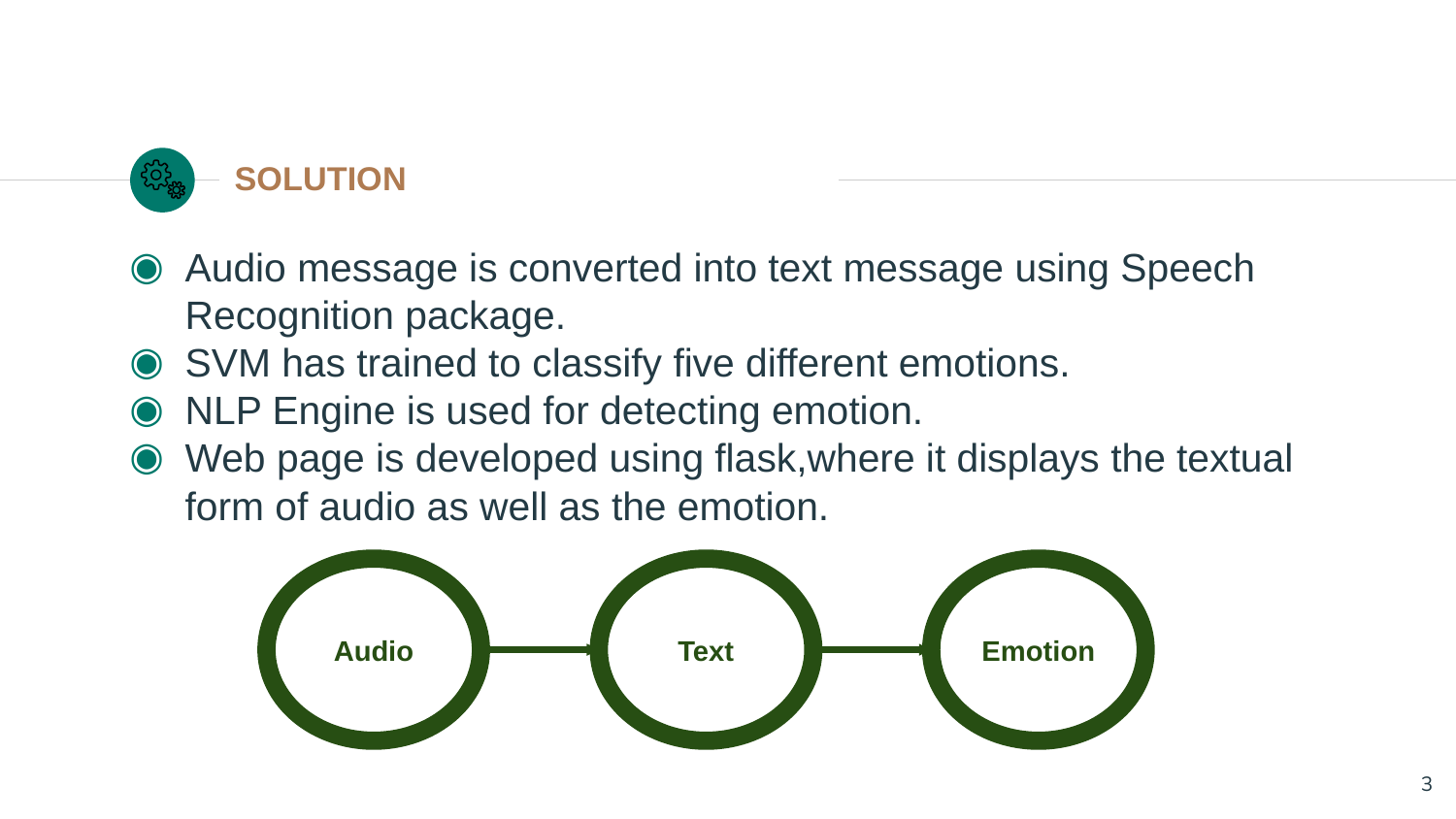

# SOLUTION

Audio message is converted into text message using Speech Recognition package.
SVM has trained to classify five different emotions.
NLP Engine is used for detecting emotion.
Web page is developed using flask,where it displays the textual form of audio as well as the emotion.
Audio
Text
Emotion
3